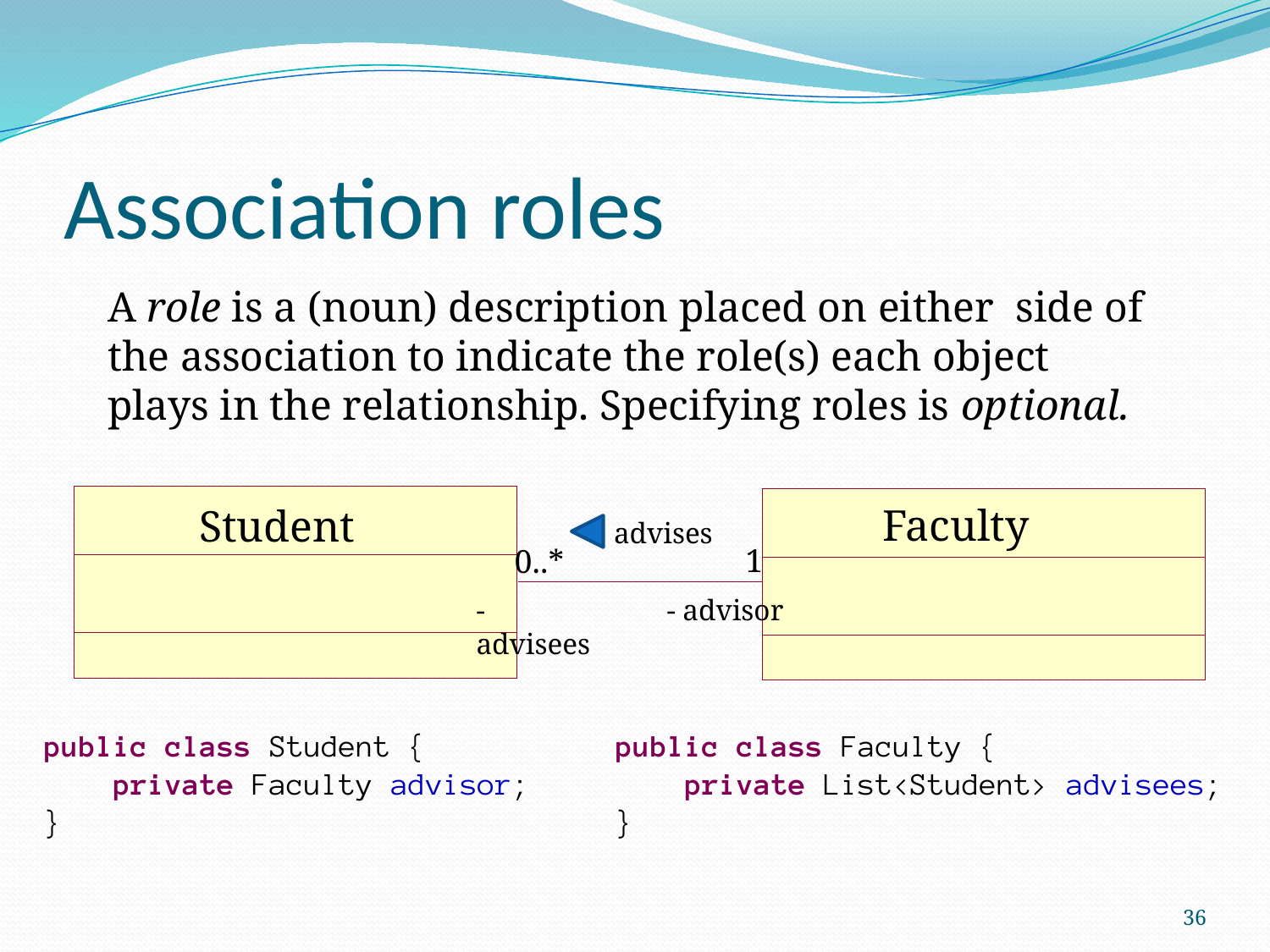

# Association roles
A role is a (noun) description placed on either  side of the association to indicate the role(s) each object plays in the relationship. Specifying roles is optional.

Student

Faculty

advises
1
0..*

- advisees
- advisor

public class Student {
    private Faculty advisor;
}
public class Faculty {
    private List<Student> advisees;
}
36